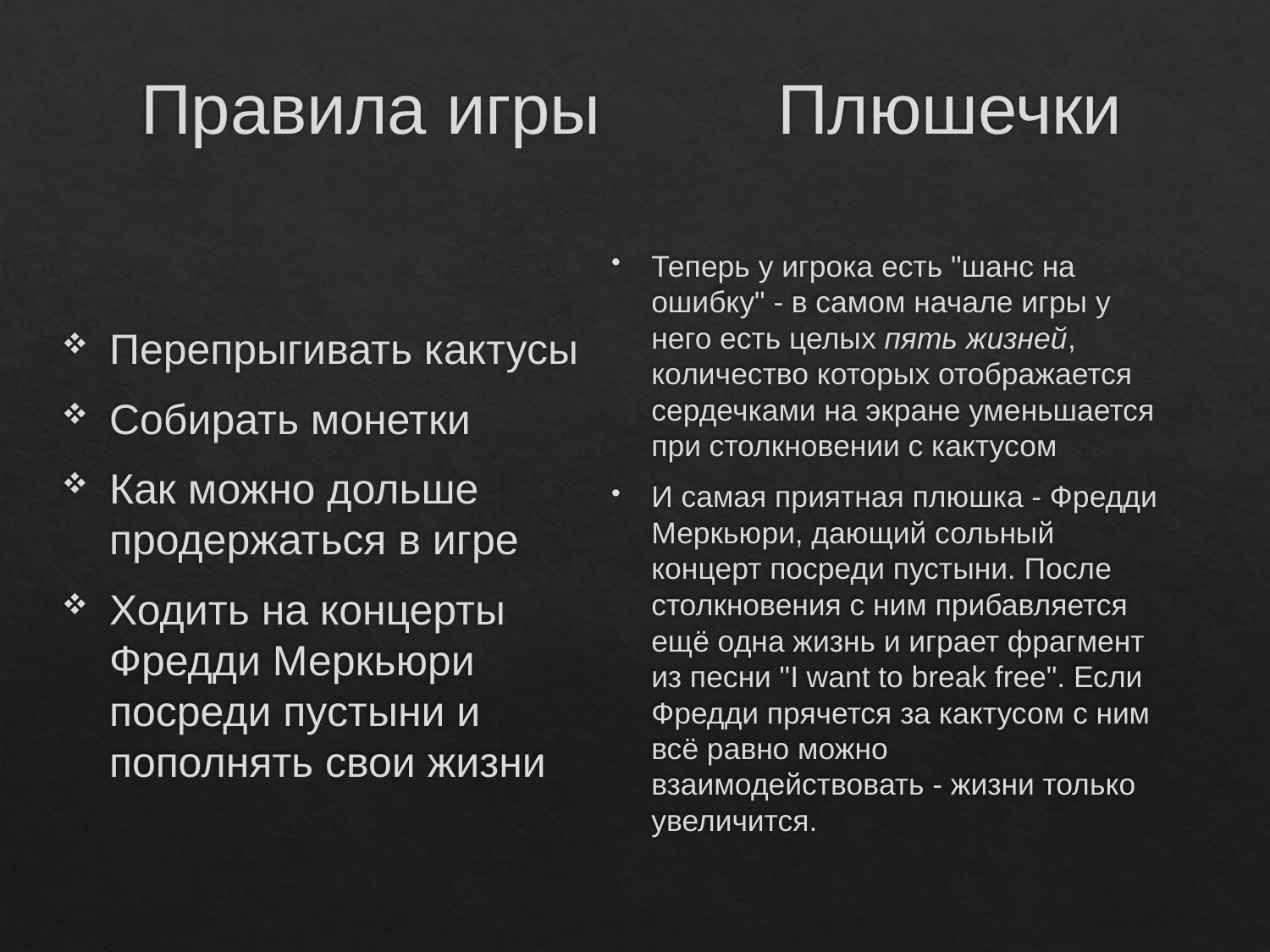

# Правила игры         Плюшечки
Теперь у игрока есть "шанс на ошибку" - в самом начале игры у него есть целых пять жизней, количество которых отображается сердечками на экране уменьшается при столкновении с кактусом
И самая приятная плюшка - Фредди Меркьюри, дающий сольный концерт посреди пустыни. После столкновения с ним прибавляется ещё одна жизнь и играет фрагмент из песни "I want to break free". Если Фредди прячется за кактусом с ним всё равно можно взаимодействовать - жизни только увеличится.

Перепрыгивать кактусы
Собирать монетки
Как можно дольше продержаться в игре
Ходить на концерты Фредди Меркьюри посреди пустыни и пополнять свои жизни